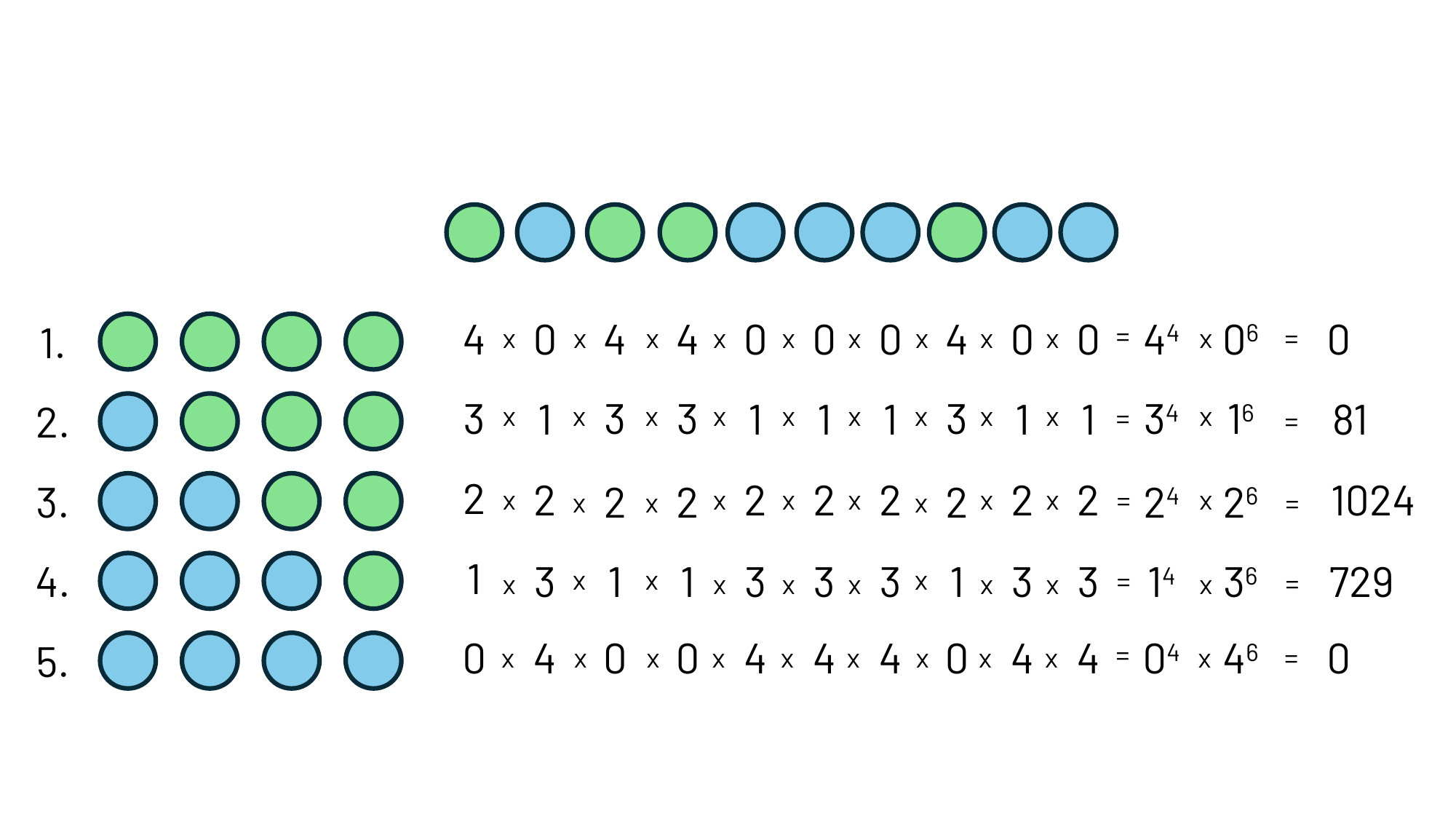

4
0
4
4
0
0
0
4
0
0
44
06
0
1.

=
x
x
x
x
x
x
x
x
x
x
=
3
3
3
3
34
16
1
1
1
1
1
1
81
2.
x
x
x
x
x
x
x
x
x
x

=
=
2
2
2
2
2
2
2
1024
3.
2
2
2
24
26

x
x
x
x
x
x
x
=
x
x
x
=
1
4.
3
1
1
3
3
3
1
3
3
14
36
729

x
x
x
=
=
x
x
x
x
x
x
x
0
4
0
0
4
4
4
0
4
4
04
46
0
5.

=
x
x
x
x
x
x
x
x
x
x
=